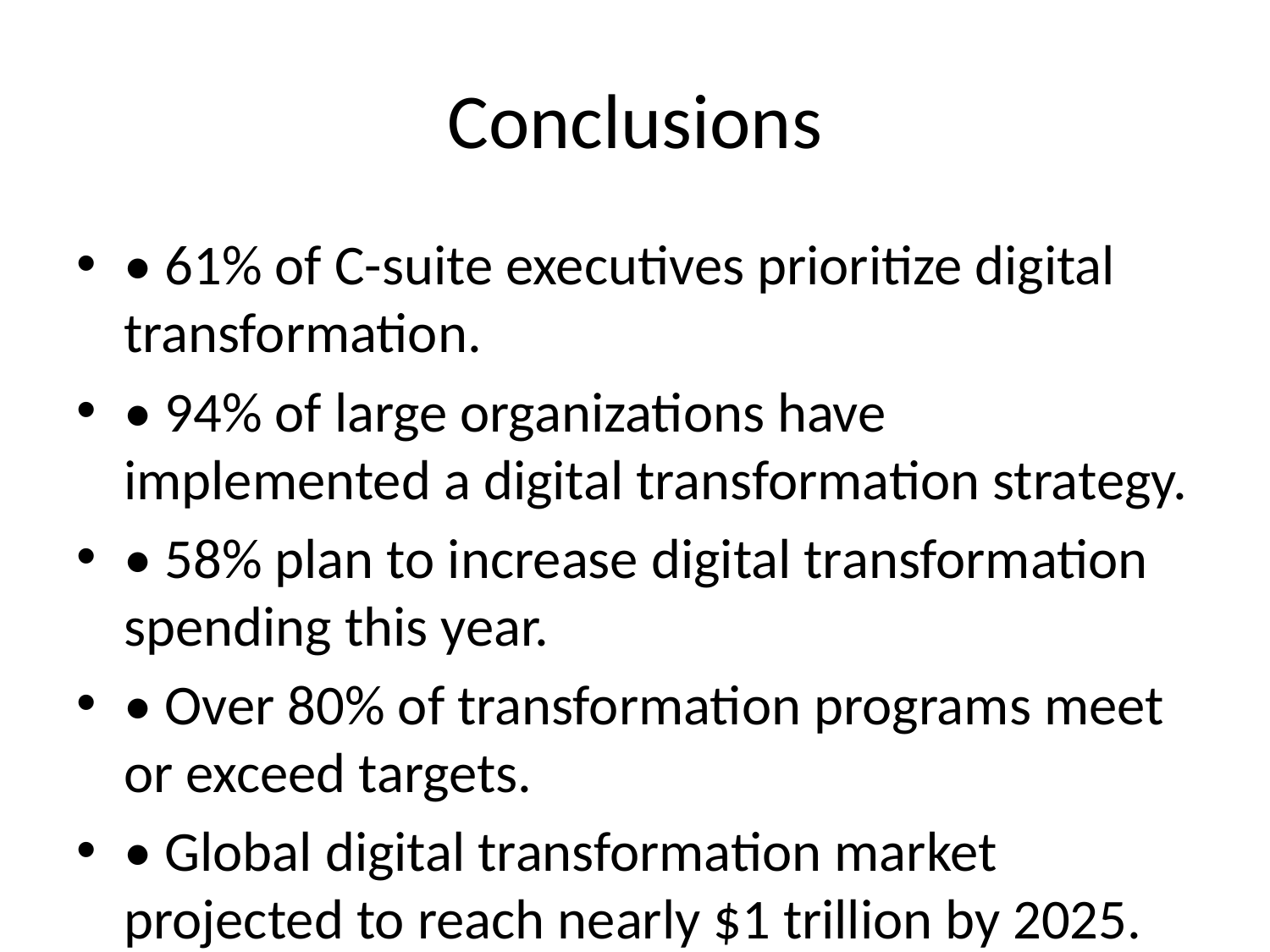

# Conclusions
• 61% of C-suite executives prioritize digital transformation.
• 94% of large organizations have implemented a digital transformation strategy.
• 58% plan to increase digital transformation spending this year.
• Over 80% of transformation programs meet or exceed targets.
• Global digital transformation market projected to reach nearly $1 trillion by 2025.